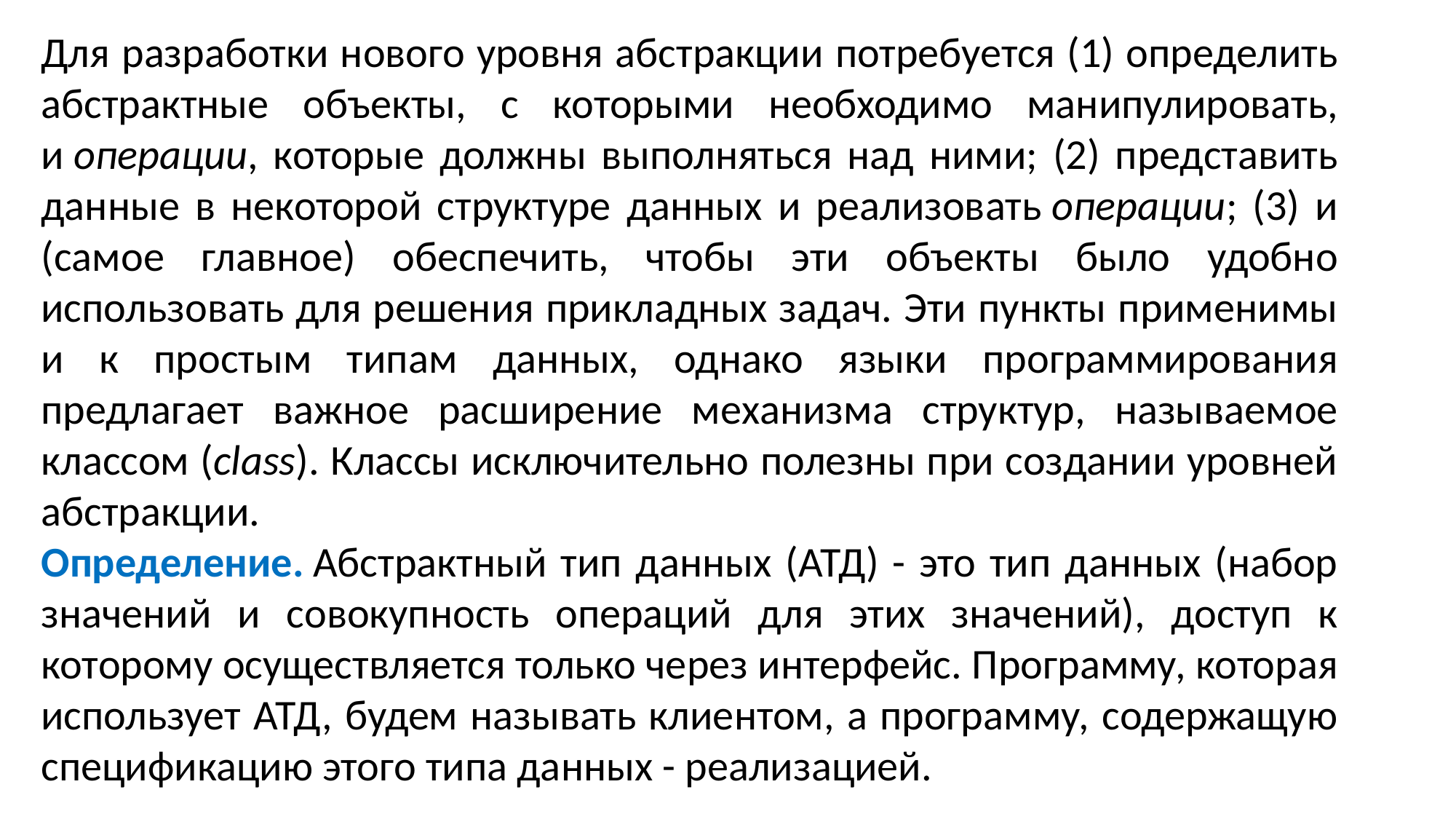

Для разработки нового уровня абстракции потребуется (1) определить абстрактные объекты, с которыми необходимо манипулировать, и операции, которые должны выполняться над ними; (2) представить данные в некоторой структуре данных и реализовать операции; (3) и (самое главное) обеспечить, чтобы эти объекты было удобно использовать для решения прикладных задач. Эти пункты применимы и к простым типам данных, однако языки программирования предлагает важное расширение механизма структур, называемое классом (class). Классы исключительно полезны при создании уровней абстракции.
Определение. Абстрактный тип данных (АТД) - это тип данных (набор значений и совокупность операций для этих значений), доступ к которому осуществляется только через интерфейс. Программу, которая использует АТД, будем называть клиентом, а программу, содержащую спецификацию этого типа данных - реализацией.